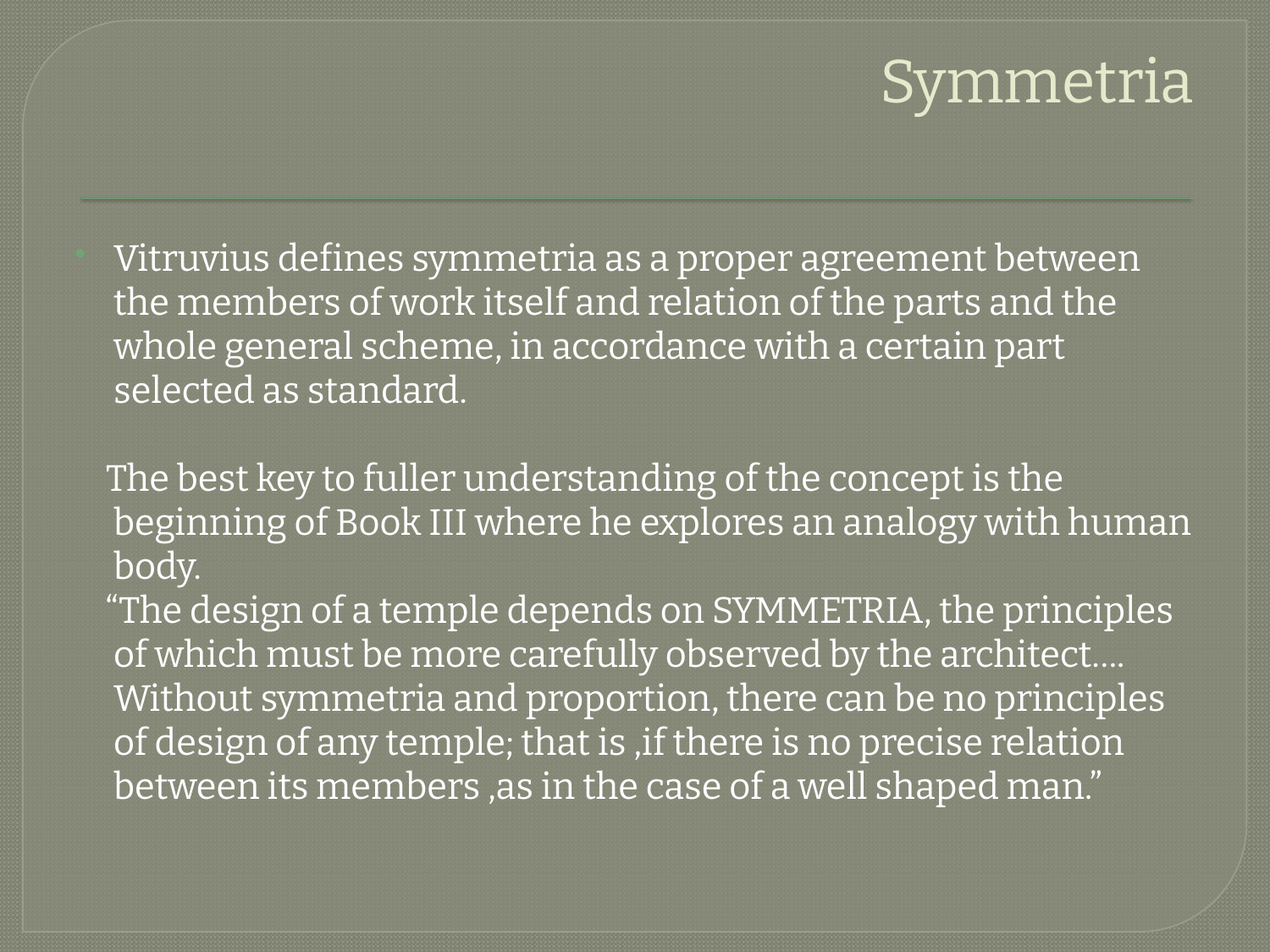

# Symmetria
Vitruvius defines symmetria as a proper agreement between the members of work itself and relation of the parts and the whole general scheme, in accordance with a certain part selected as standard.

    The best key to fuller understanding of the concept is the beginning of Book III where he explores an analogy with human body.
    “The design of a temple depends on SYMMETRIA, the principles of which must be more carefully observed by the architect…. Without symmetria and proportion, there can be no principles of design of any temple; that is ,if there is no precise relation between its members ,as in the case of a well shaped man.”